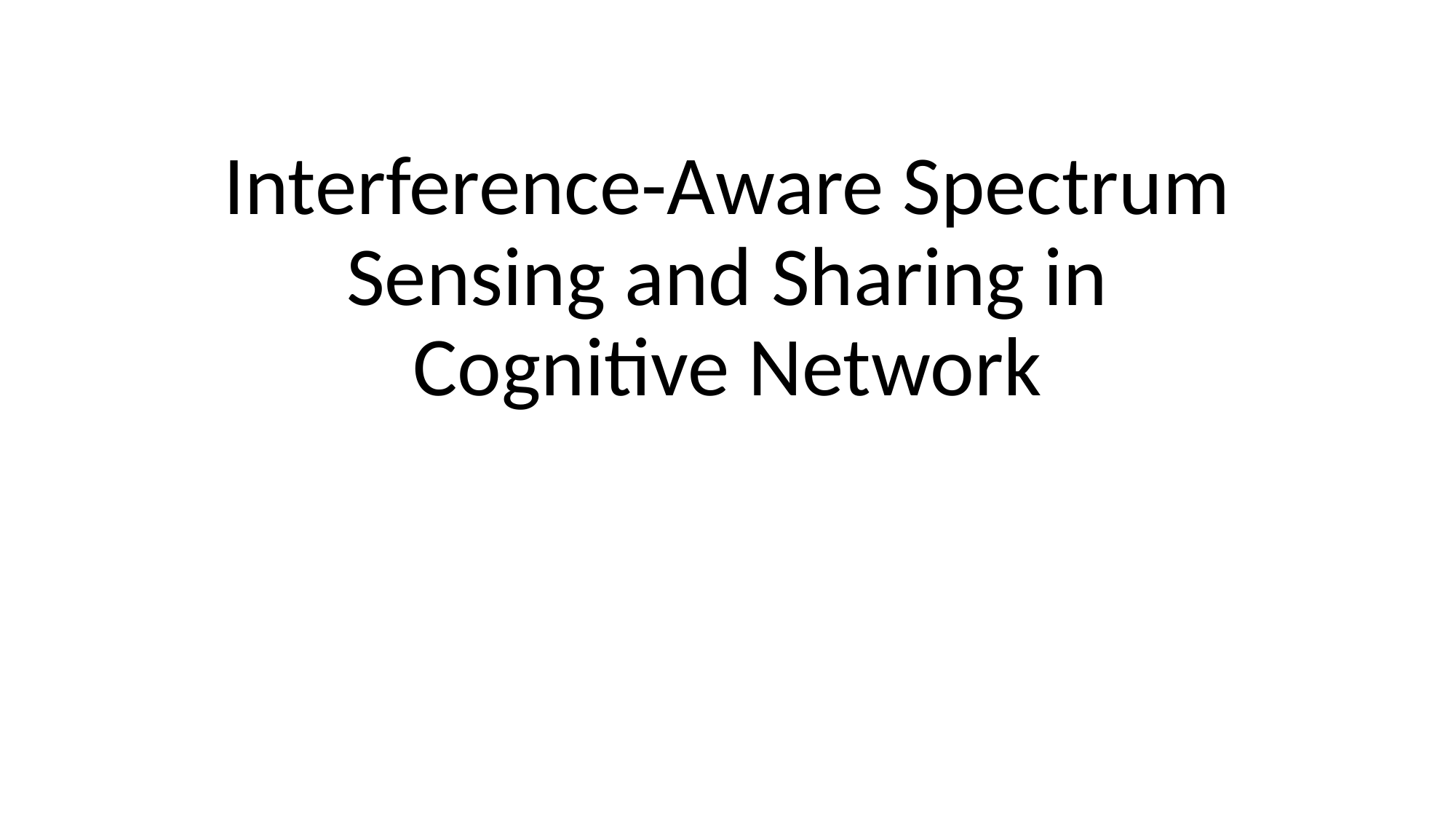

# Interference-Aware Spectrum Sensing and Sharing in Cognitive Network